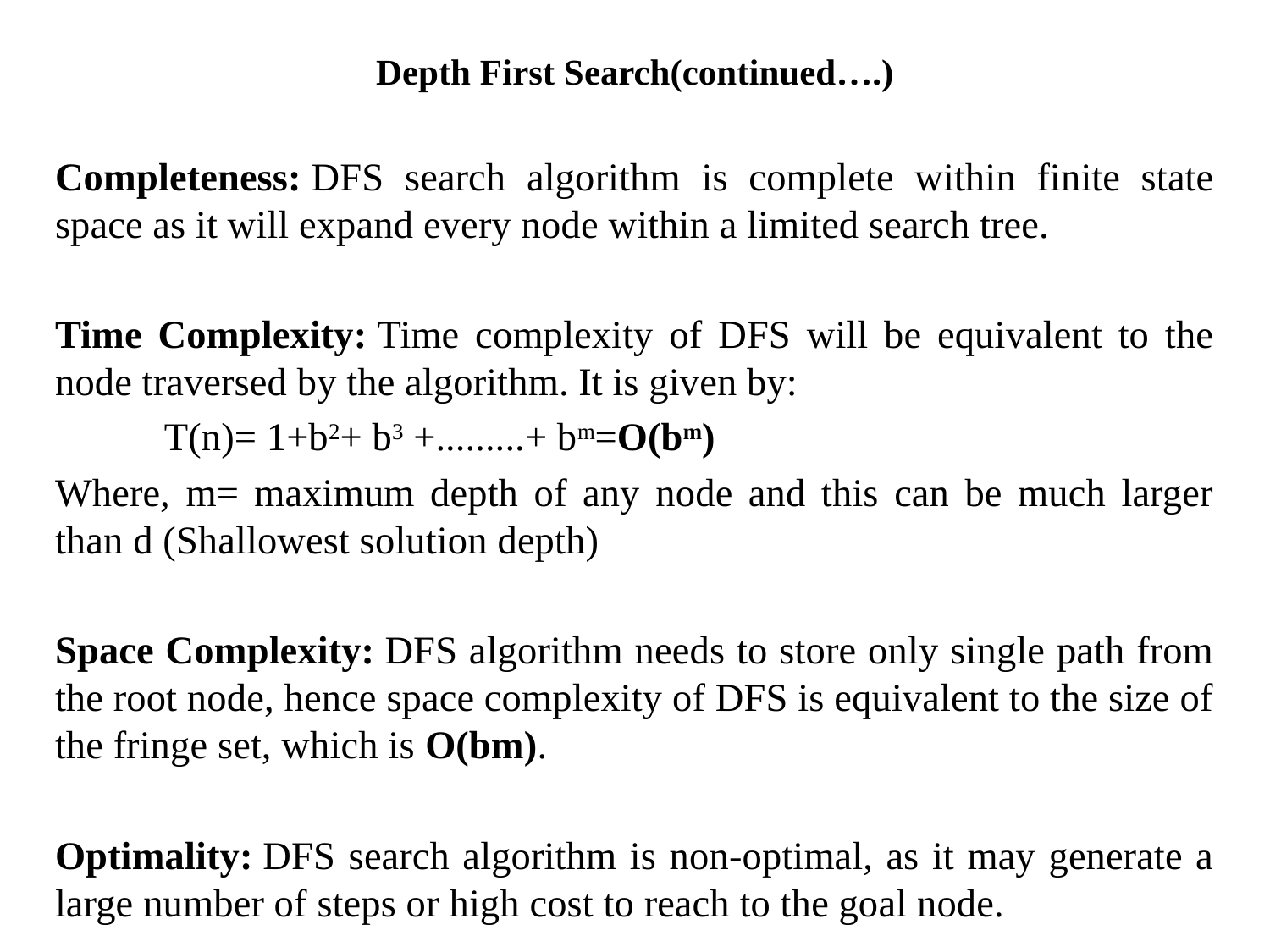

Depth First Search(continued….)

Completeness: DFS search algorithm is complete within finite state space as it will expand every node within a limited search tree.

Time Complexity: Time complexity of DFS will be equivalent to the node traversed by the algorithm. It is given by:
		T(n)= 1+b2+ b3 +.........+ bm=O(bm)
Where, m= maximum depth of any node and this can be much larger than d (Shallowest solution depth)

Space Complexity: DFS algorithm needs to store only single path from the root node, hence space complexity of DFS is equivalent to the size of the fringe set, which is O(bm).

Optimality: DFS search algorithm is non-optimal, as it may generate a large number of steps or high cost to reach to the goal node.